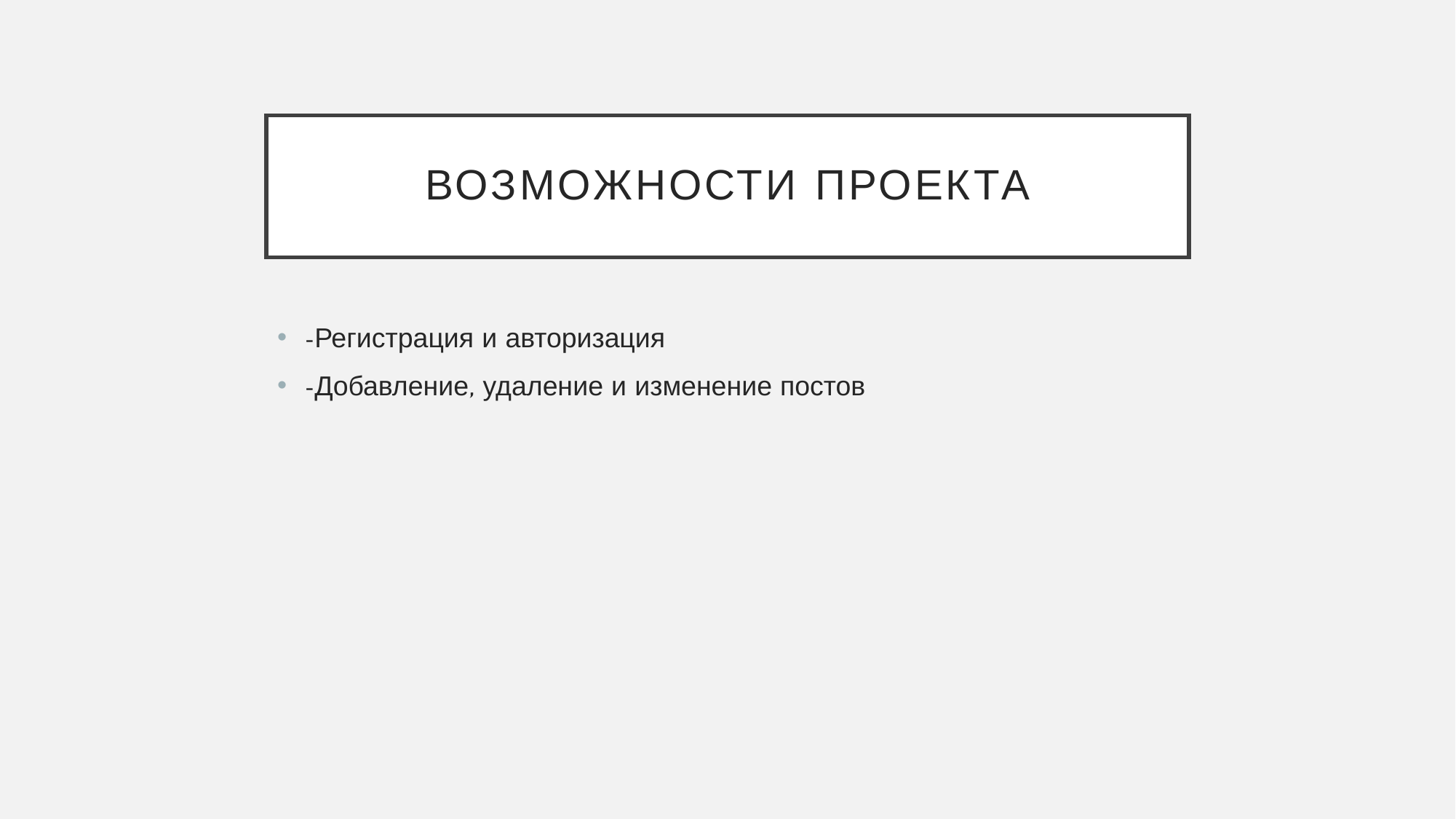

# Возможности проекта
-Регистрация и авторизация
-Добавление, удаление и изменение постов